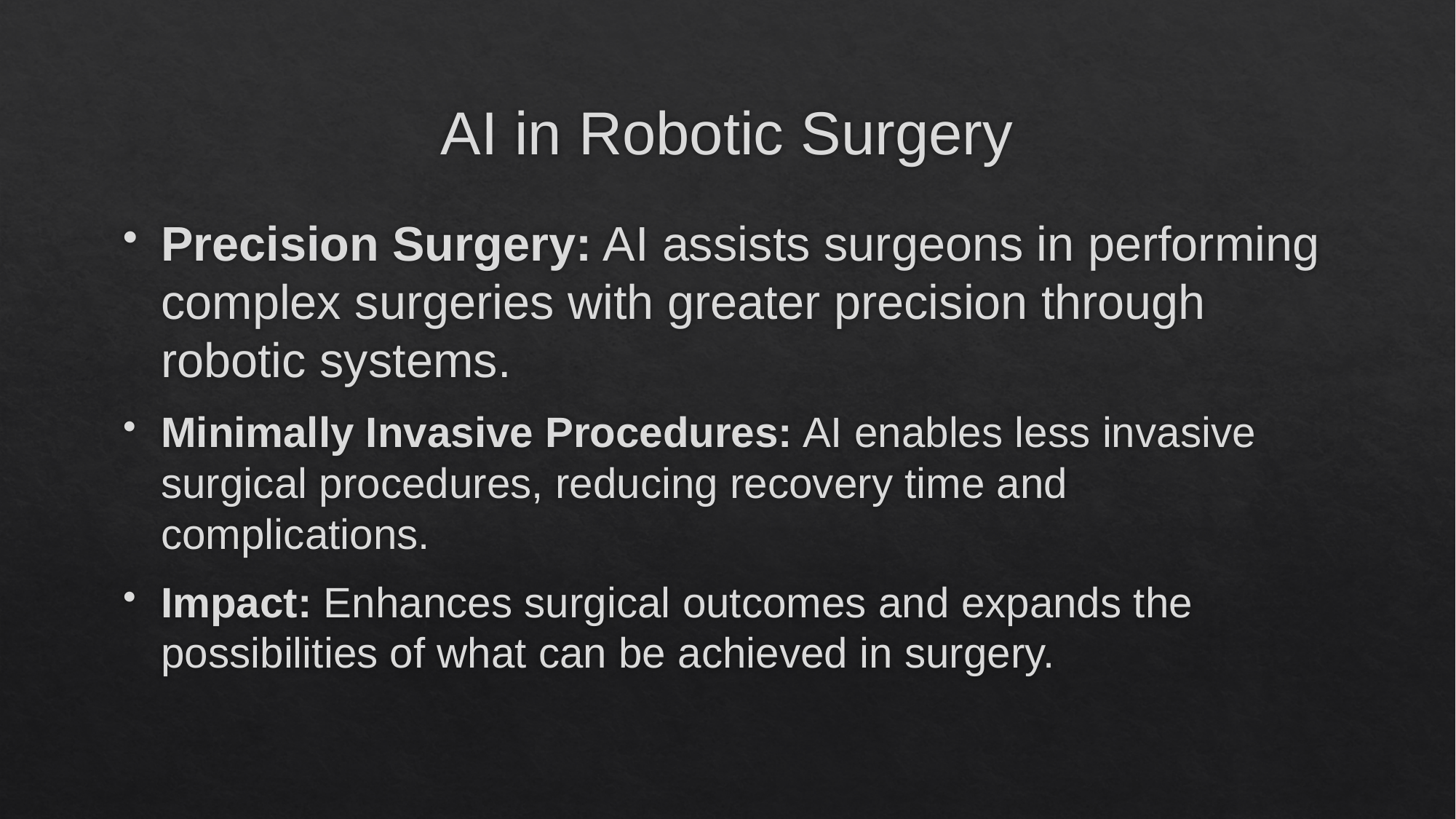

# AI in Robotic Surgery
Precision Surgery: AI assists surgeons in performing complex surgeries with greater precision through robotic systems.
Minimally Invasive Procedures: AI enables less invasive surgical procedures, reducing recovery time and complications.
Impact: Enhances surgical outcomes and expands the possibilities of what can be achieved in surgery.